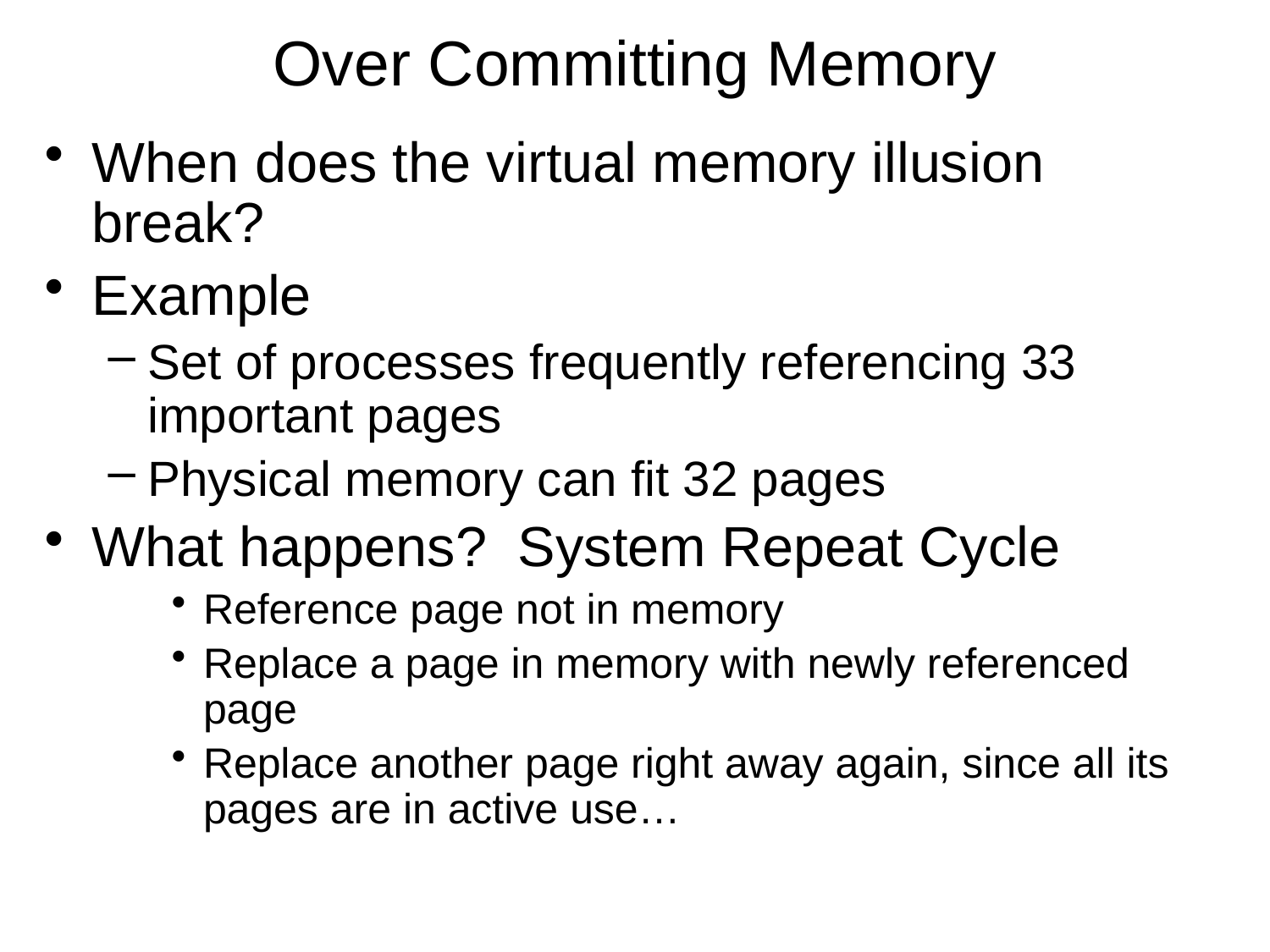

# Over Committing Memory
When does the virtual memory illusion break?
Example
Set of processes frequently referencing 33 important pages
Physical memory can fit 32 pages
What happens?  System Repeat Cycle
Reference page not in memory
Replace a page in memory with newly referenced page
Replace another page right away again, since all its pages are in active use…